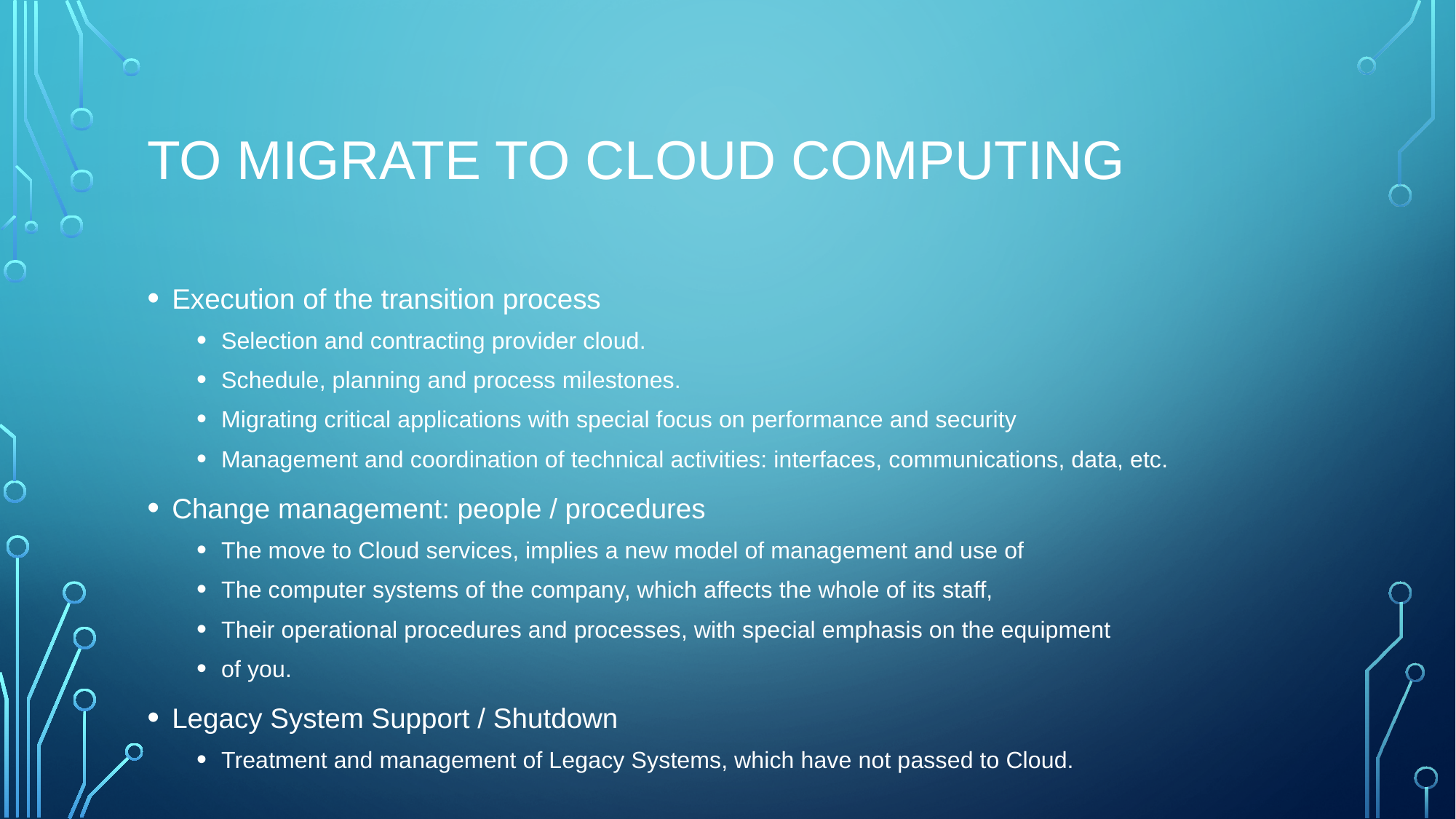

# To migrate to cloud computing
Execution of the transition process
Selection and contracting provider cloud.
Schedule, planning and process milestones.
Migrating critical applications with special focus on performance and security
Management and coordination of technical activities: interfaces, communications, data, etc.
Change management: people / procedures
The move to Cloud services, implies a new model of management and use of
The computer systems of the company, which affects the whole of its staff,
Their operational procedures and processes, with special emphasis on the equipment
of you.
Legacy System Support / Shutdown
Treatment and management of Legacy Systems, which have not passed to Cloud.